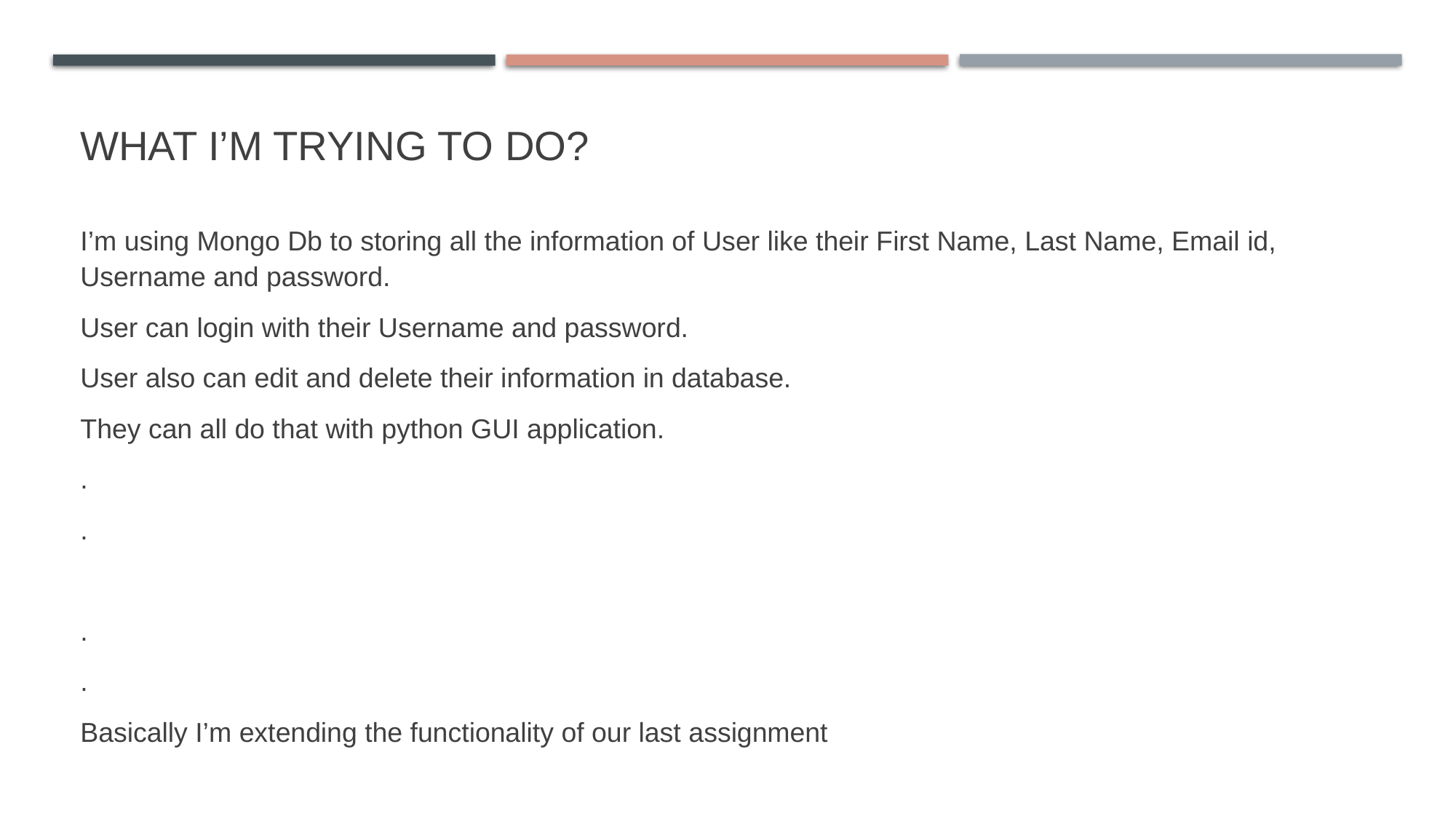

# What I’m trying to do?
I’m using Mongo Db to storing all the information of User like their First Name, Last Name, Email id, Username and password.
User can login with their Username and password.
User also can edit and delete their information in database.
They can all do that with python GUI application.
.
.

.
.
Basically I’m extending the functionality of our last assignment